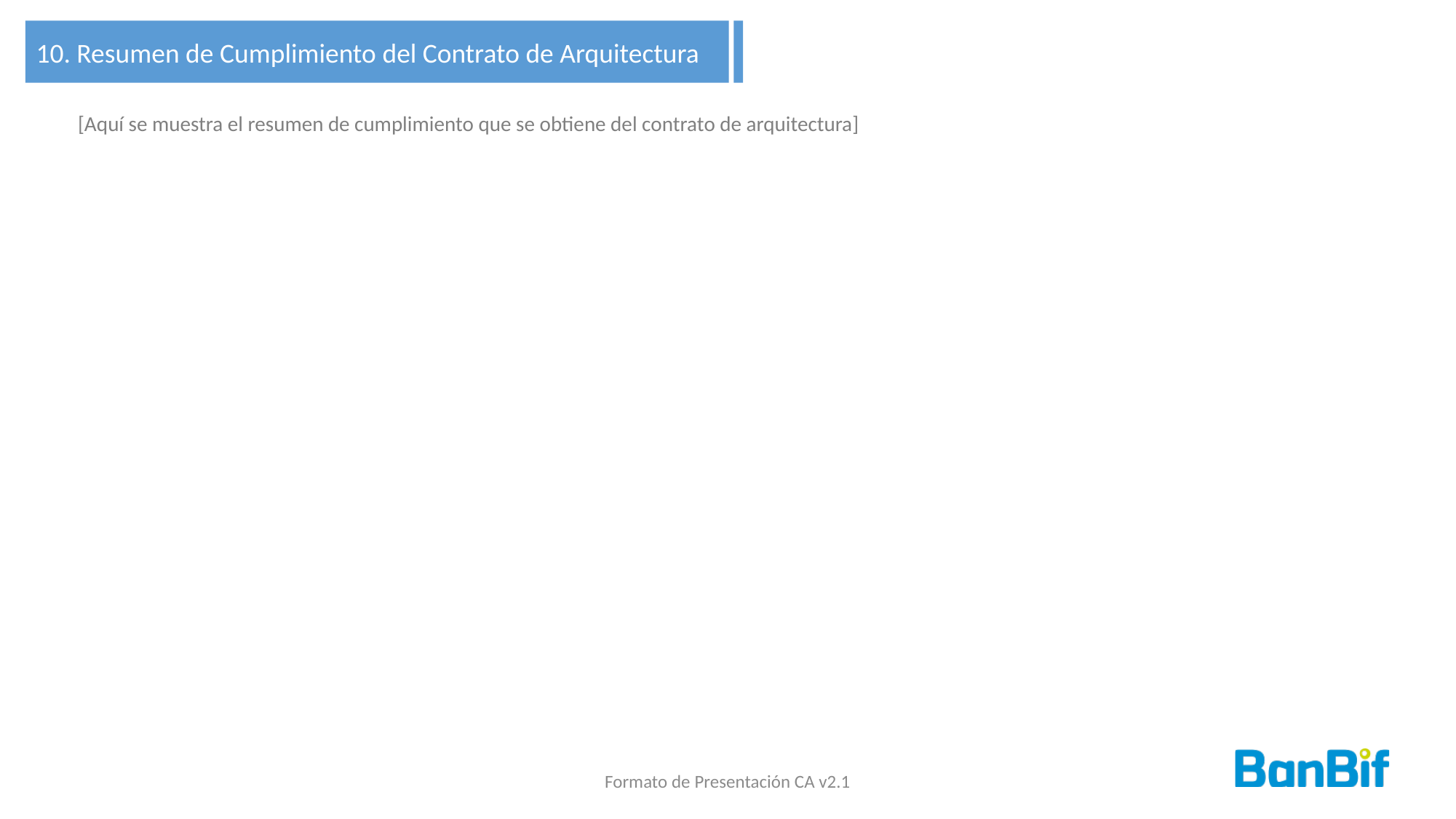

10. Resumen de Cumplimiento del Contrato de Arquitectura
[Aquí se muestra el resumen de cumplimiento que se obtiene del contrato de arquitectura]
Formato de Presentación CA v2.1